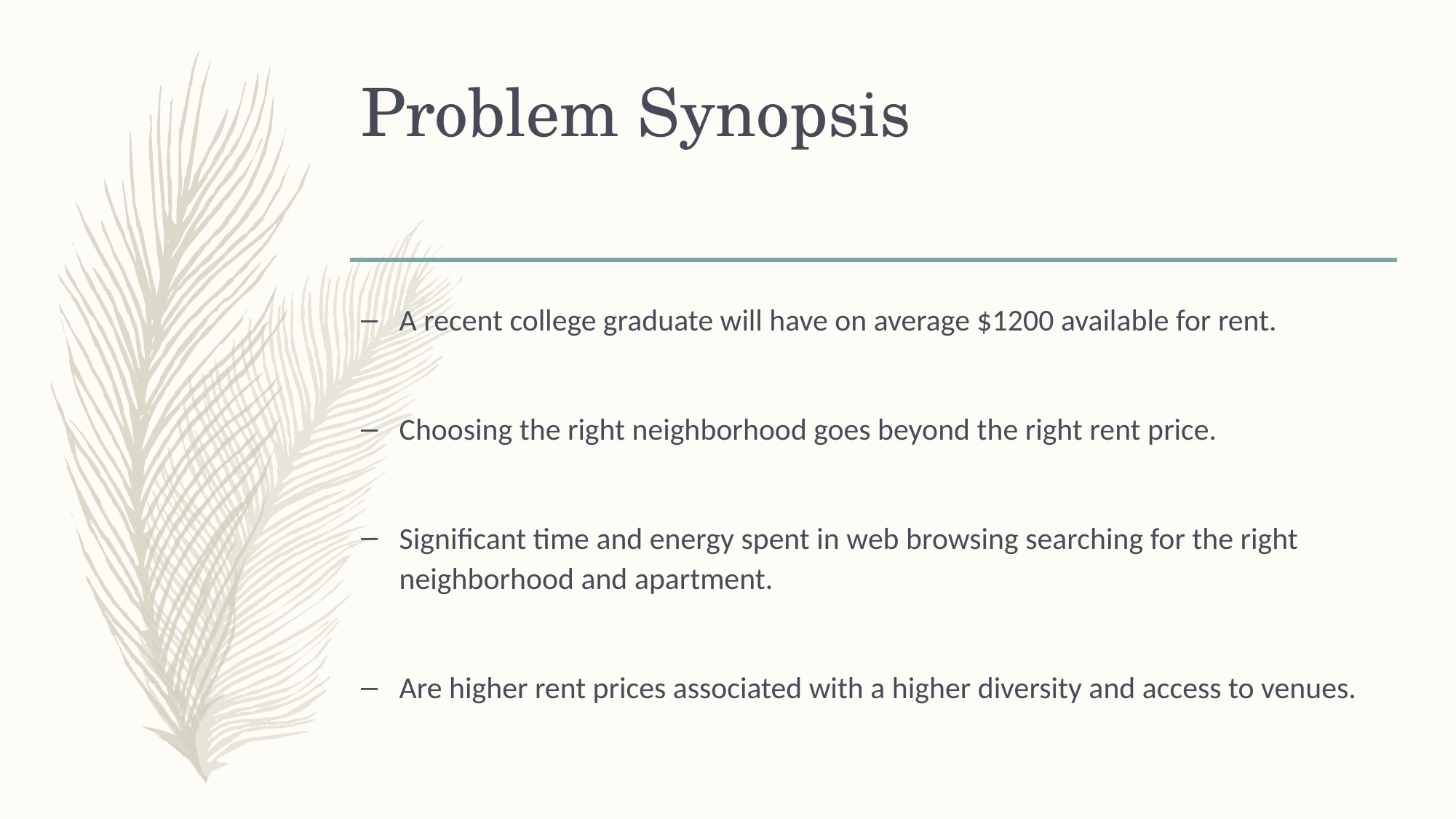

# Problem Synopsis
A recent college graduate will have on average $1200 available for rent.

Choosing the right neighborhood goes beyond the right rent price.

Significant time and energy spent in web browsing searching for the right neighborhood and apartment.

Are higher rent prices associated with a higher diversity and access to venues.